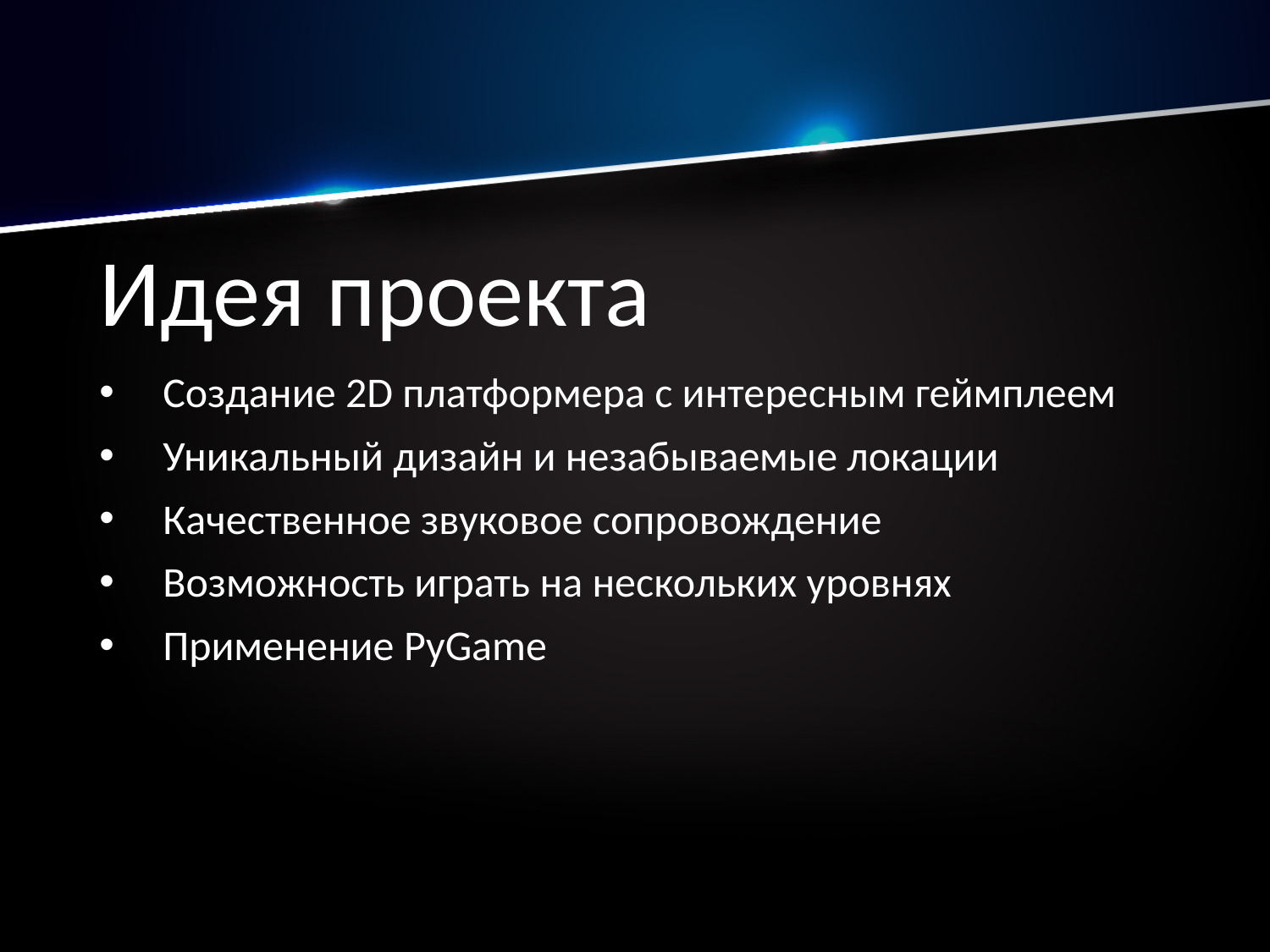

# Идея проекта
Создание 2D платформера с интересным геймплеем
Уникальный дизайн и незабываемые локации
Качественное звуковое сопровождение
Возможность играть на нескольких уровнях
Применение PyGame